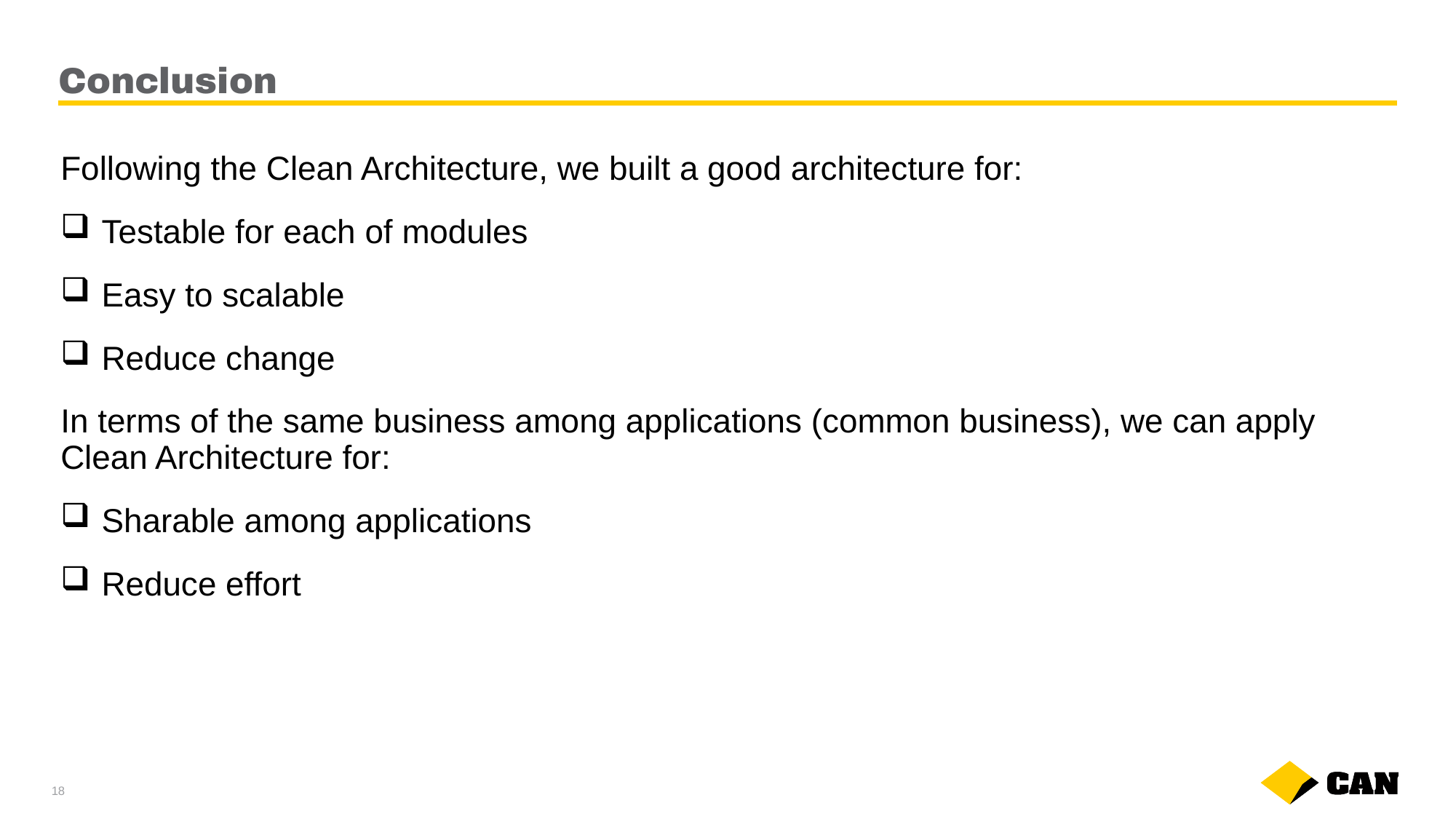

# Conclusion
Following the Clean Architecture, we built a good architecture for:
Testable for each of modules
Easy to scalable
Reduce change
In terms of the same business among applications (common business), we can apply Clean Architecture for:
Sharable among applications
Reduce effort